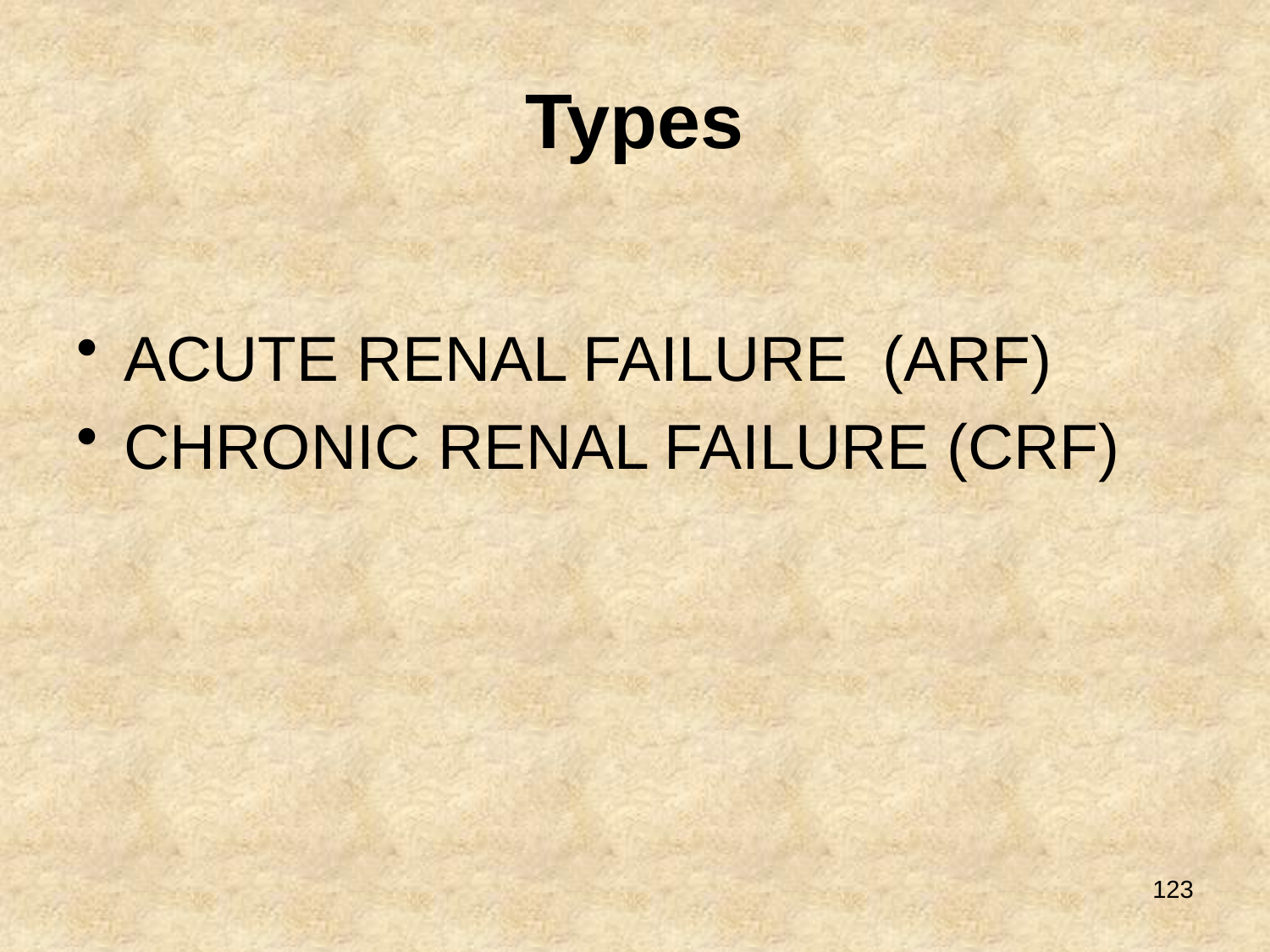

# Types

ACUTE RENAL FAILURE  (ARF)
CHRONIC RENAL FAILURE (CRF)
123